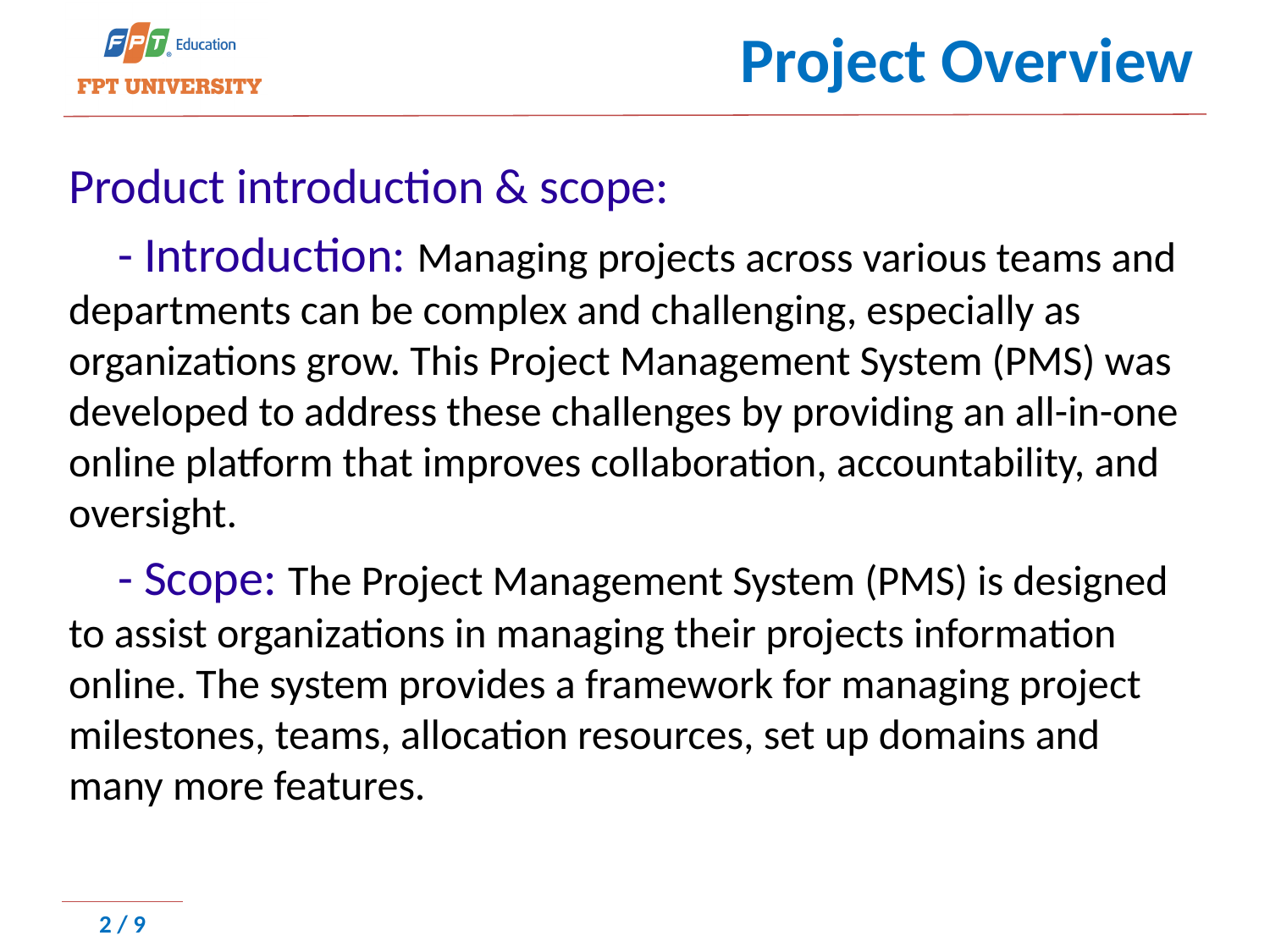

# Project Overview
Product introduction & scope:
 - Introduction: Managing projects across various teams and departments can be complex and challenging, especially as organizations grow. This Project Management System (PMS) was developed to address these challenges by providing an all-in-one online platform that improves collaboration, accountability, and oversight.
 - Scope: The Project Management System (PMS) is designed to assist organizations in managing their projects information online. The system provides a framework for managing project milestones, teams, allocation resources, set up domains and many more features.